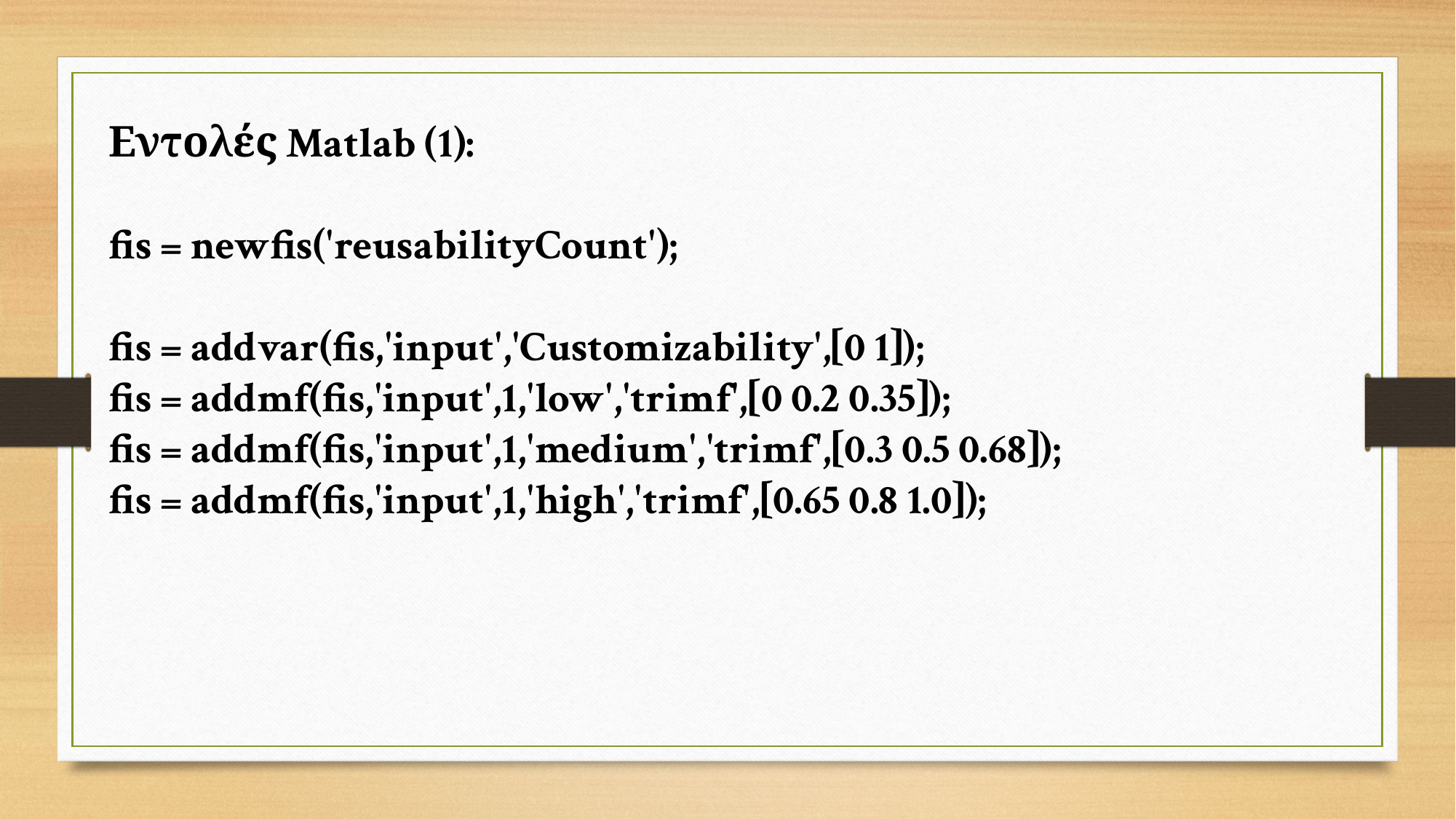

Εντολές Matlab (1):

fis = newfis('reusabilityCount');

fis = addvar(fis,'input','Customizability',[0 1]);
fis = addmf(fis,'input',1,'low','trimf',[0 0.2 0.35]);
fis = addmf(fis,'input',1,'medium','trimf',[0.3 0.5 0.68]);
fis = addmf(fis,'input',1,'high','trimf',[0.65 0.8 1.0]);